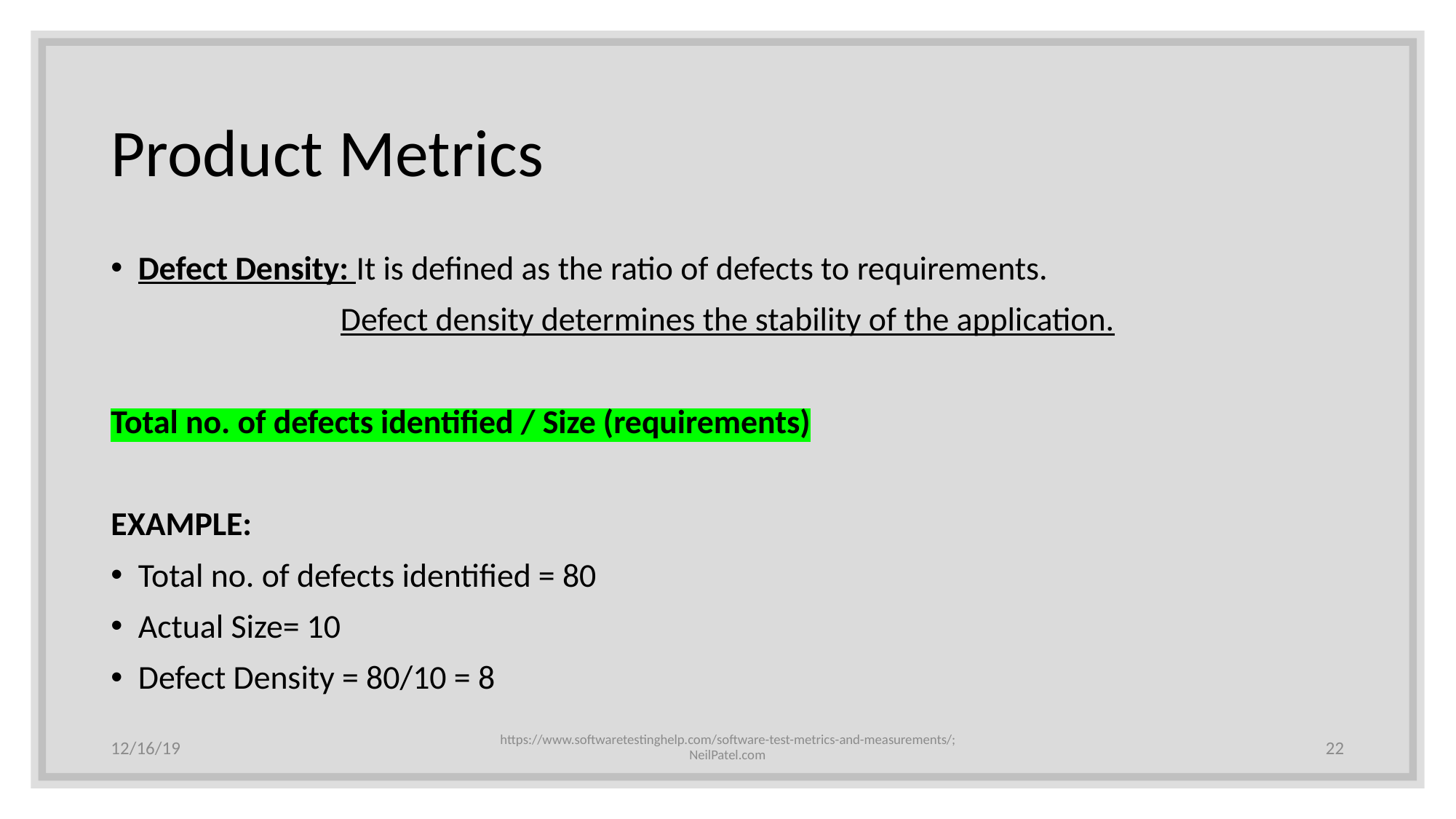

# Product Metrics
Defect Density: It is defined as the ratio of defects to requirements.
Defect density determines the stability of the application.

Total no. of defects identified / Size (requirements)

EXAMPLE:
Total no. of defects identified = 80
Actual Size= 10
Defect Density = 80/10 = 8

12/16/19
https://www.softwaretestinghelp.com/software-test-metrics-and-measurements/; NeilPatel.com
22